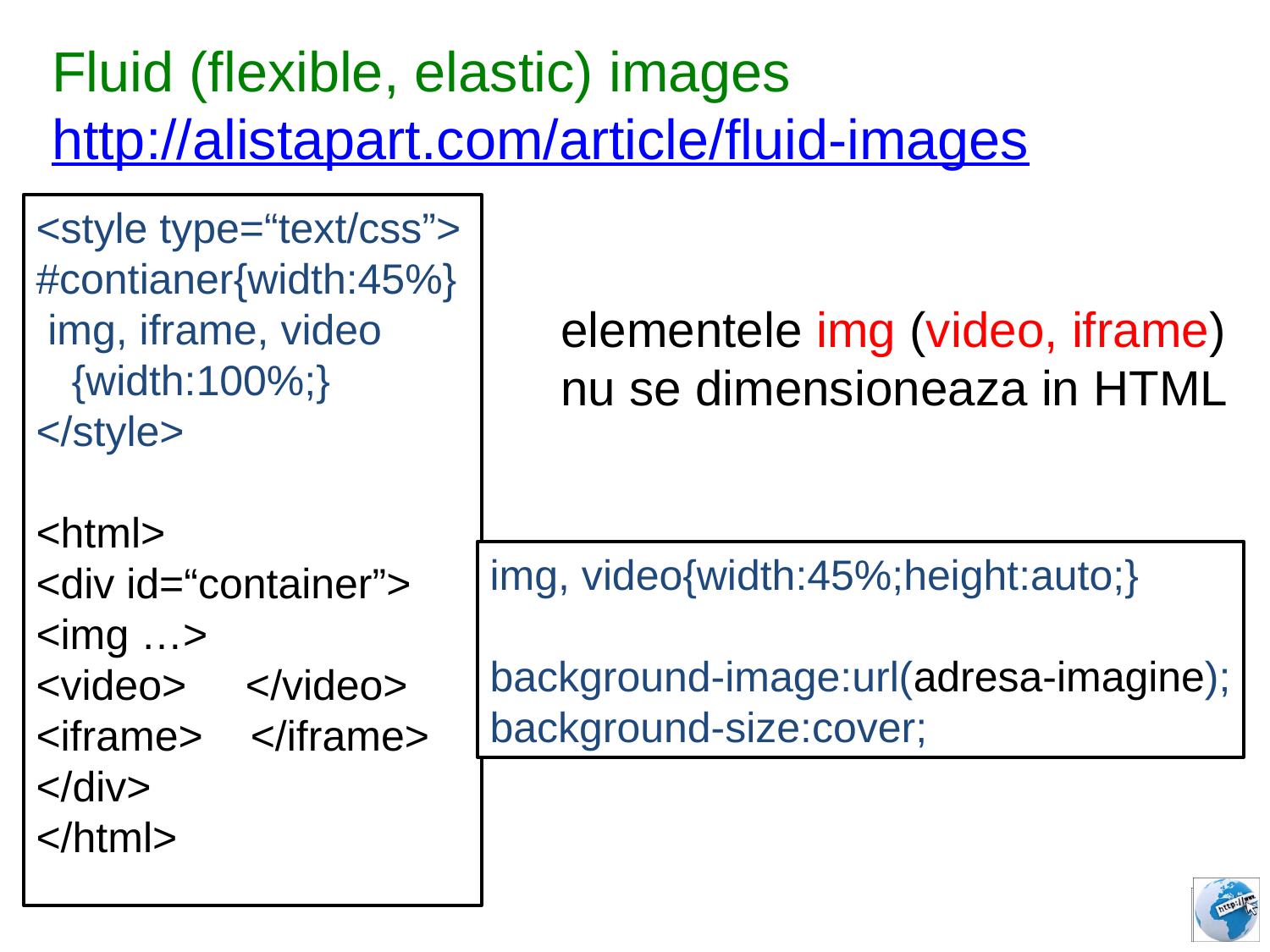

Fluid (flexible, elastic) images
http://alistapart.com/article/fluid-images

                                     elementele img (video, iframe)
                                     nu se dimensioneaza in HTML

<style type=“text/css”>
#contianer{width:45%}
 img, iframe, video
   {width:100%;}
</style>

<html>
<div id=“container”>
<img …>
<video>     </video>
<iframe>    </iframe>
</div>
</html>

img, video{width:45%;height:auto;}

background-image:url(adresa-imagine);
background-size:cover;